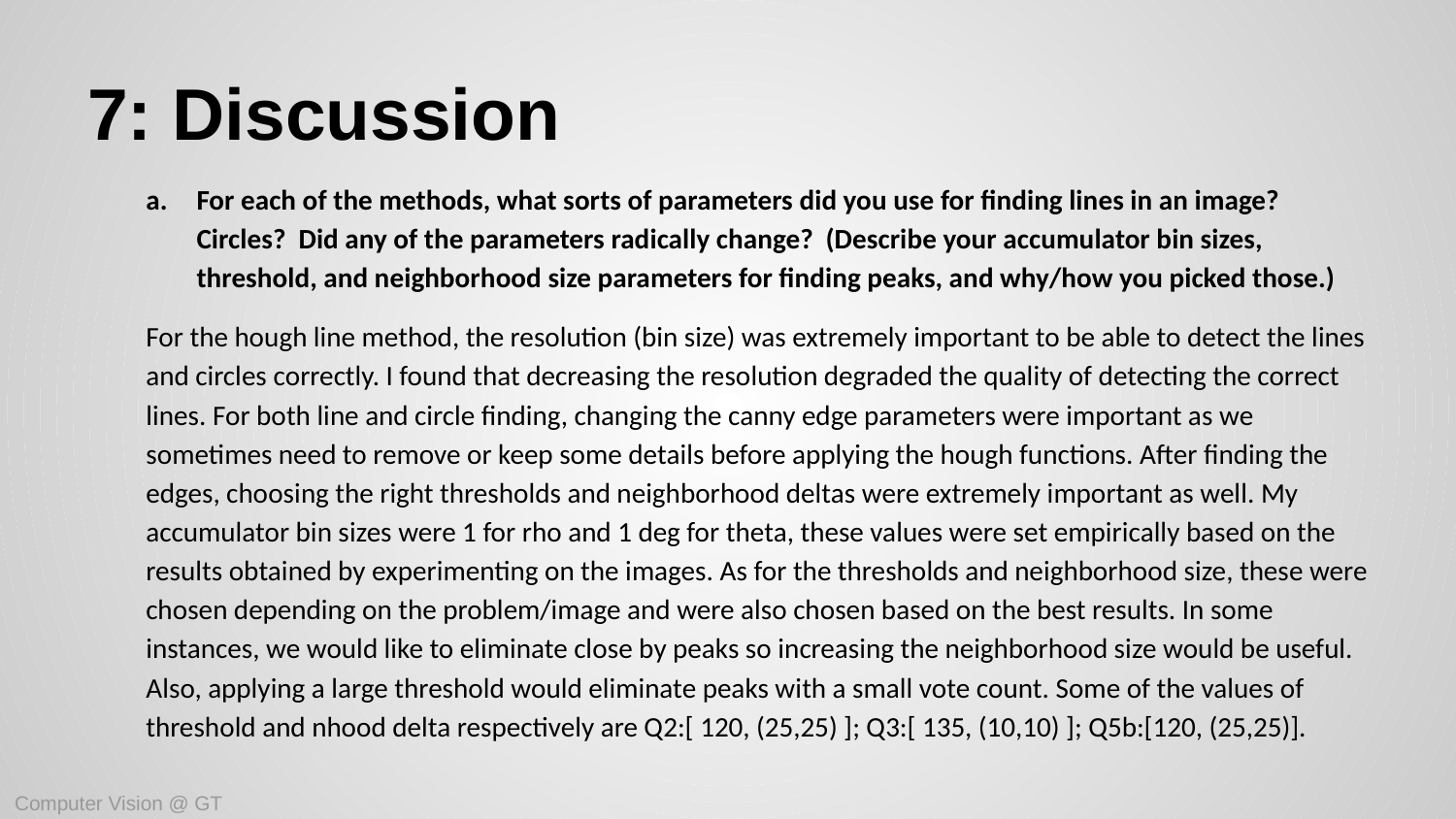

# 7: Discussion
For each of the methods, what sorts of parameters did you use for finding lines in an image? Circles?  Did any of the parameters radically change?  (Describe your accumulator bin sizes, threshold, and neighborhood size parameters for finding peaks, and why/how you picked those.)
For the hough line method, the resolution (bin size) was extremely important to be able to detect the lines and circles correctly. I found that decreasing the resolution degraded the quality of detecting the correct lines. For both line and circle finding, changing the canny edge parameters were important as we sometimes need to remove or keep some details before applying the hough functions. After finding the edges, choosing the right thresholds and neighborhood deltas were extremely important as well. My accumulator bin sizes were 1 for rho and 1 deg for theta, these values were set empirically based on the results obtained by experimenting on the images. As for the thresholds and neighborhood size, these were chosen depending on the problem/image and were also chosen based on the best results. In some instances, we would like to eliminate close by peaks so increasing the neighborhood size would be useful. Also, applying a large threshold would eliminate peaks with a small vote count. Some of the values of threshold and nhood delta respectively are Q2:[ 120, (25,25) ]; Q3:[ 135, (10,10) ]; Q5b:[120, (25,25)].

Computer Vision @ GT